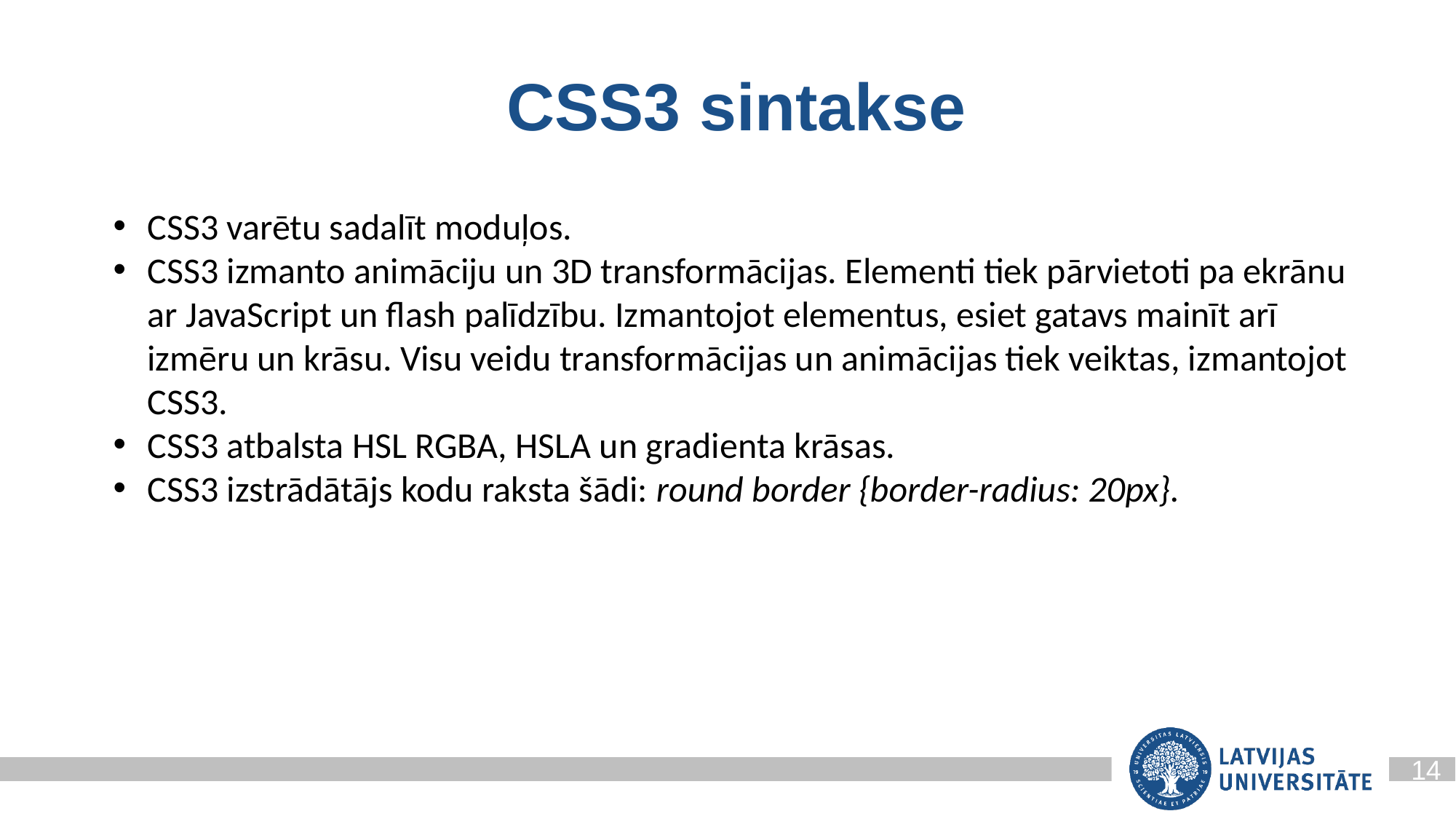

# CSS3 sintakse
CSS3 varētu sadalīt moduļos.
CSS3 izmanto animāciju un 3D transformācijas. Elementi tiek pārvietoti pa ekrānu ar JavaScript un flash palīdzību. Izmantojot elementus, esiet gatavs mainīt arī izmēru un krāsu. Visu veidu transformācijas un animācijas tiek veiktas, izmantojot CSS3.
CSS3 atbalsta HSL RGBA, HSLA un gradienta krāsas.
CSS3 izstrādātājs kodu raksta šādi: round border {border-radius: 20px}.
14